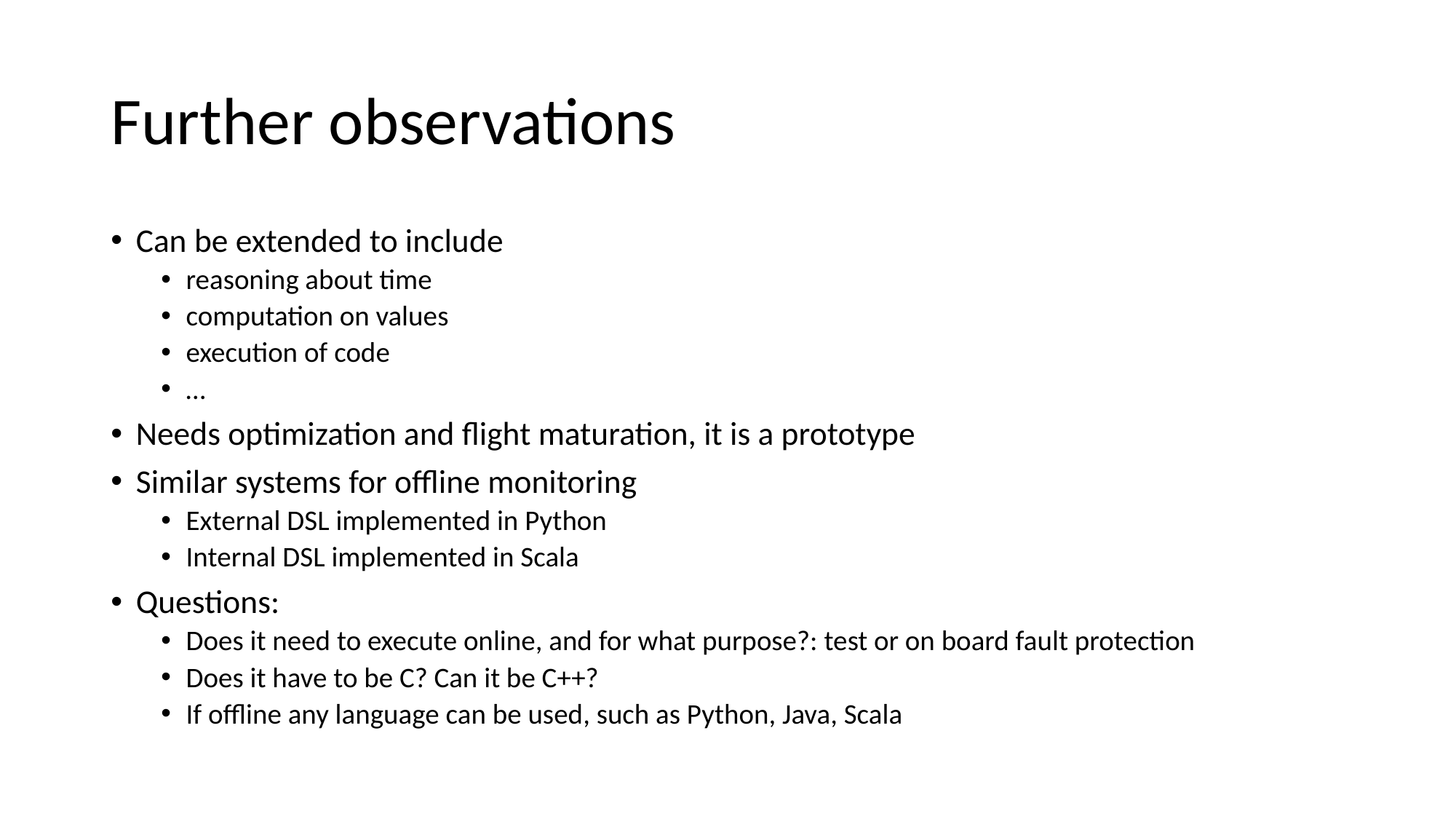

# Further observations
Can be extended to include
reasoning about time
computation on values
execution of code
…
Needs optimization and flight maturation, it is a prototype
Similar systems for offline monitoring
External DSL implemented in Python
Internal DSL implemented in Scala
Questions:
Does it need to execute online, and for what purpose?: test or on board fault protection
Does it have to be C? Can it be C++?
If offline any language can be used, such as Python, Java, Scala